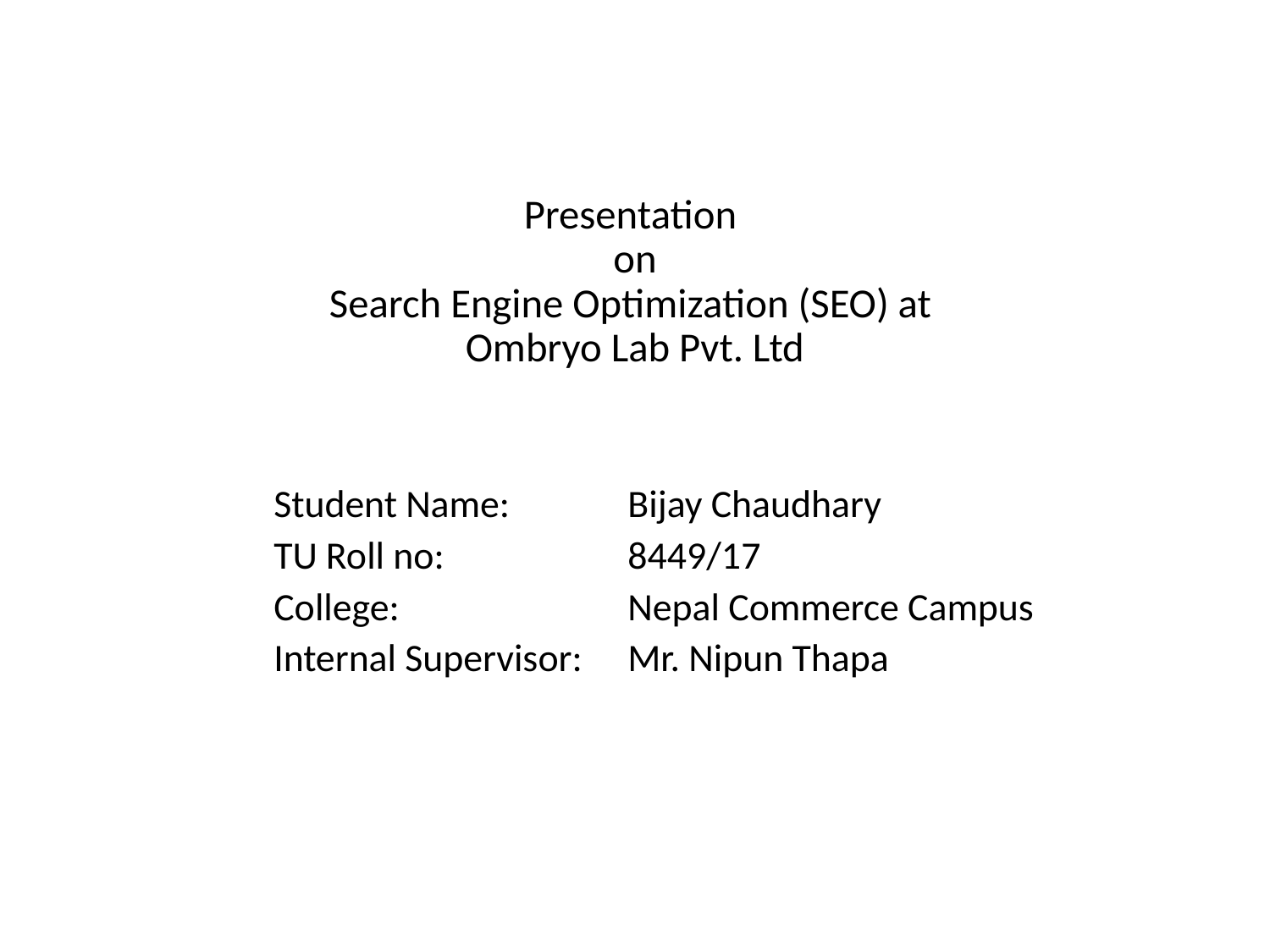

# Presentation on Search Engine Optimization (SEO) at Ombryo Lab Pvt. Ltd
| Student Name: | Bijay Chaudhary |
| --- | --- |
| TU Roll no: | 8449/17 |
| College: | Nepal Commerce Campus |
| Internal Supervisor: | Mr. Nipun Thapa |